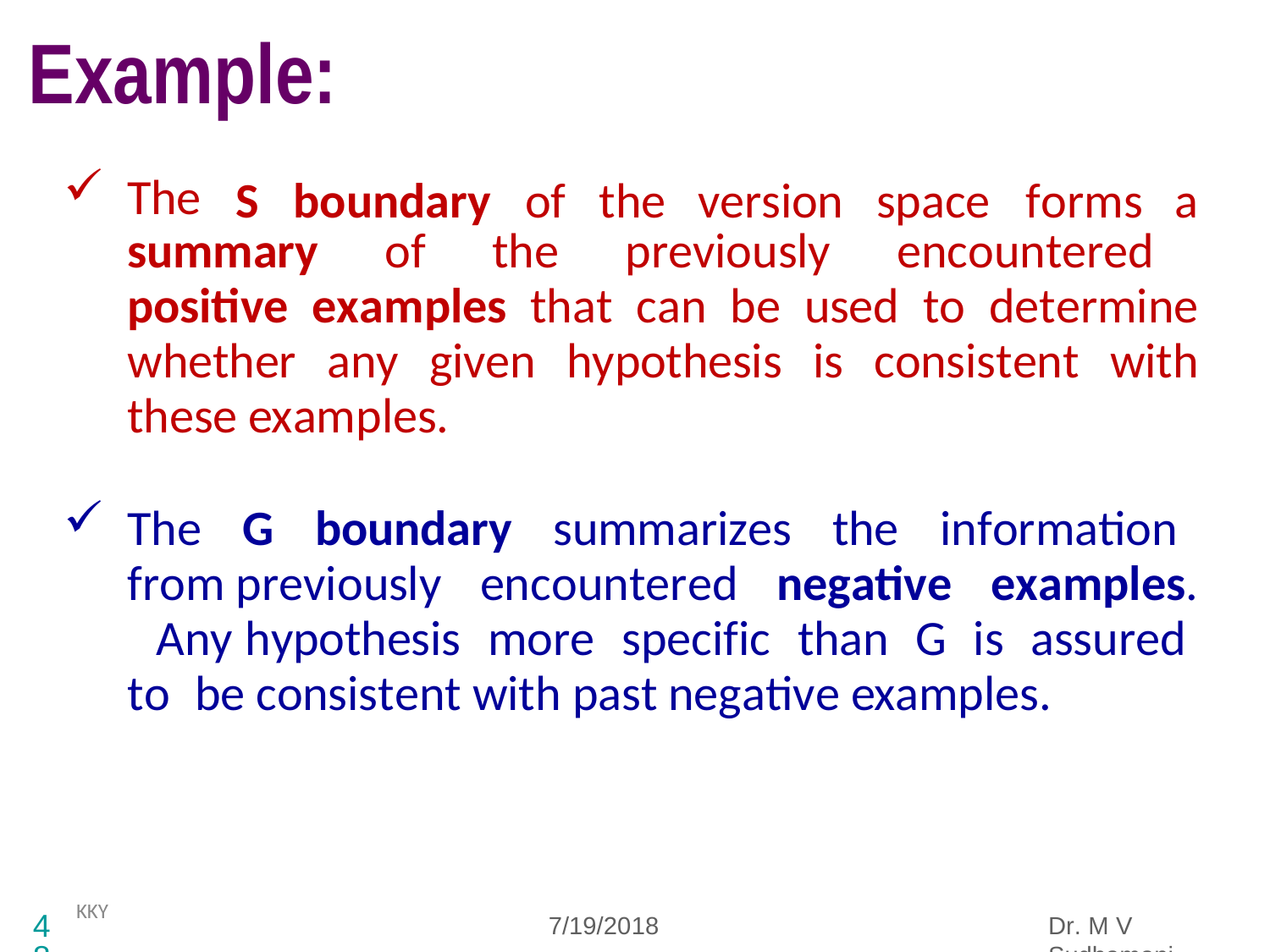

# Example:
The
S	boundary	of	the
version
space	forms	a
summary   of   the   previously   encountered   positive examples that can be used to determine whether any given hypothesis is consistent with these examples.

The  G  boundary  summarizes  the  information  from previously   encountered   negative   examples.   Any hypothesis  more  specific  than  G  is  assured  to  be consistent with past negative examples.
KKY

48
48
7/19/2018
Dr. M V Sudhamani